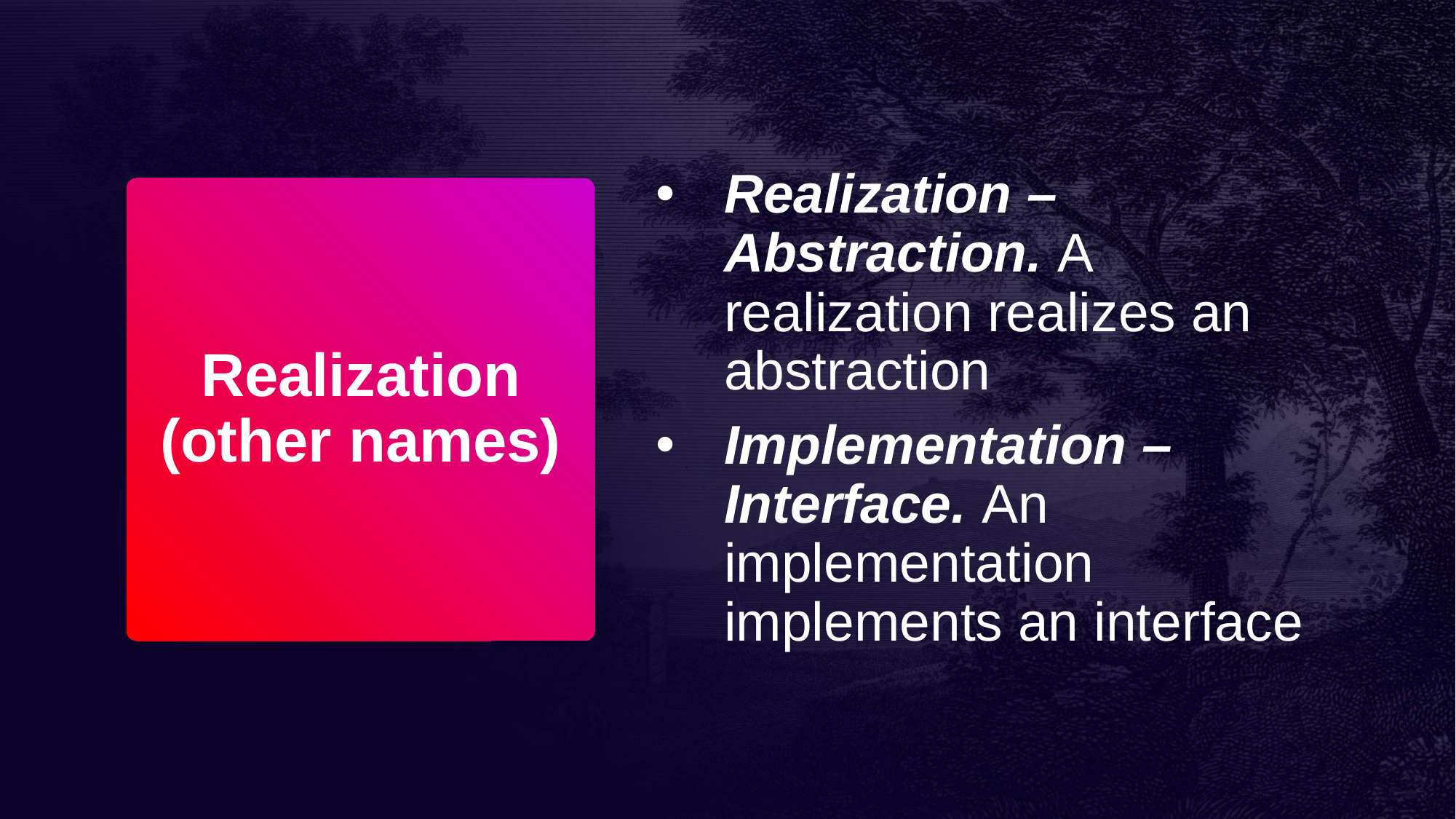

Realization – Abstraction. A realization realizes an abstraction
Implementation – Interface. An implementation implements an interface
# Realization (other names)